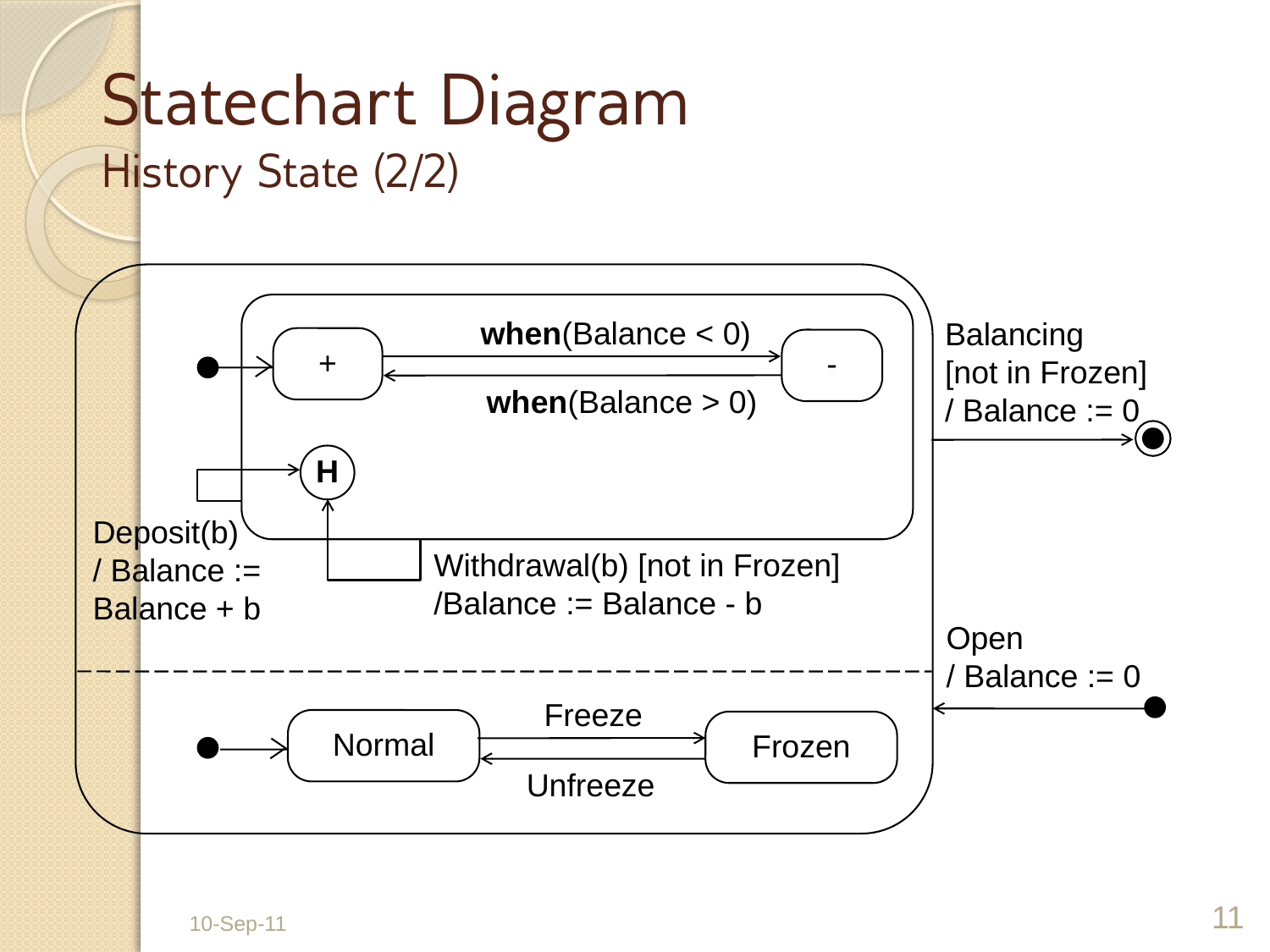

# Statechart Diagram History State (2/2)

when(Balance < 0)
Balancing
[not in Frozen]
/ Balance := 0
+
-

when(Balance > 0)

H

Deposit(b)
/ Balance :=
Balance + b
Withdrawal(b) [not in Frozen]
/Balance := Balance - b
Open
/ Balance := 0
Freeze

Normal
Frozen

Unfreeze
10-Sep-11
11